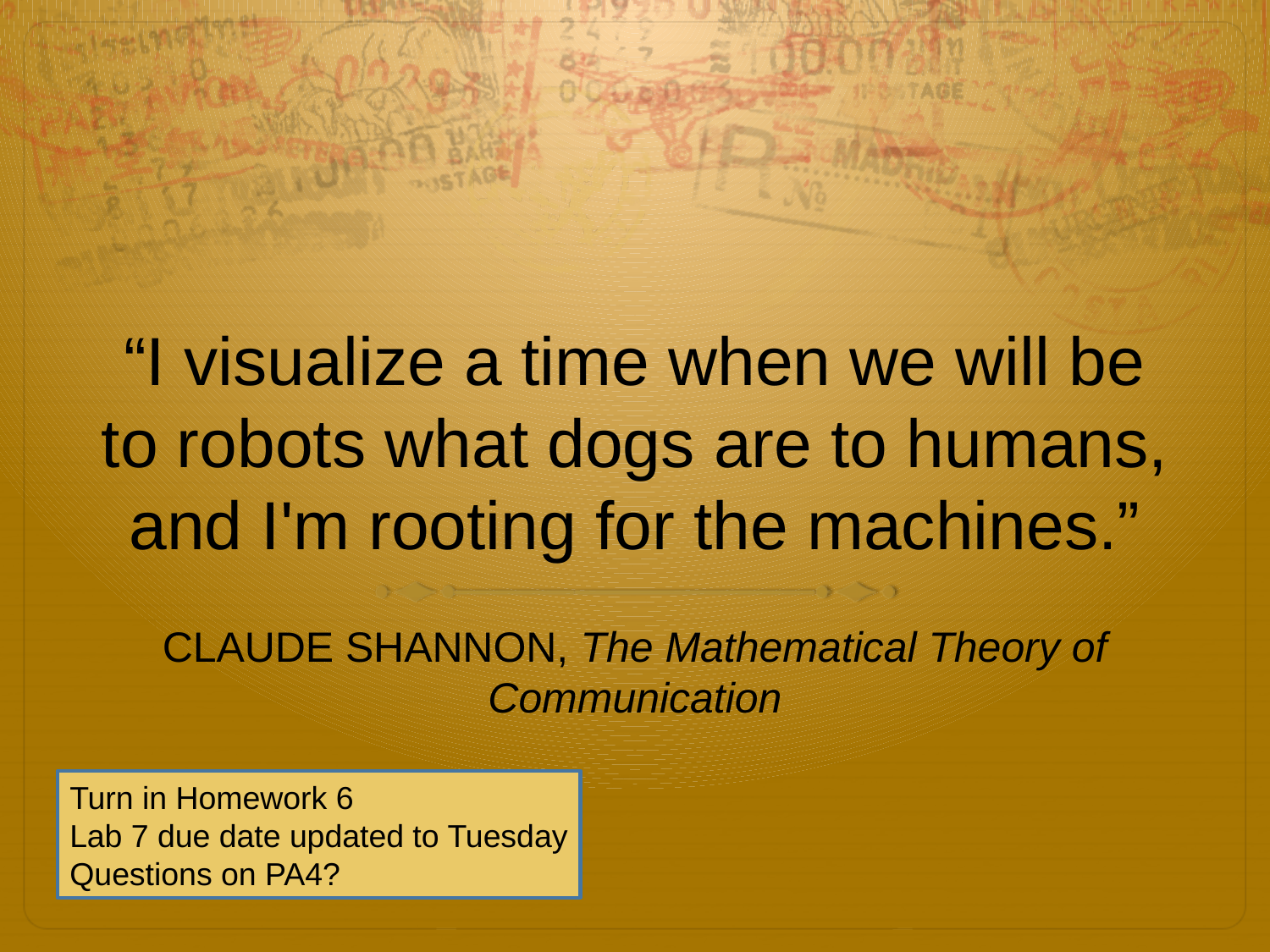

# “I visualize a time when we will be to robots what dogs are to humans, and I'm rooting for the machines.”
CLAUDE SHANNON, The Mathematical Theory of Communication
Turn in Homework 6
Lab 7 due date updated to Tuesday
Questions on PA4?